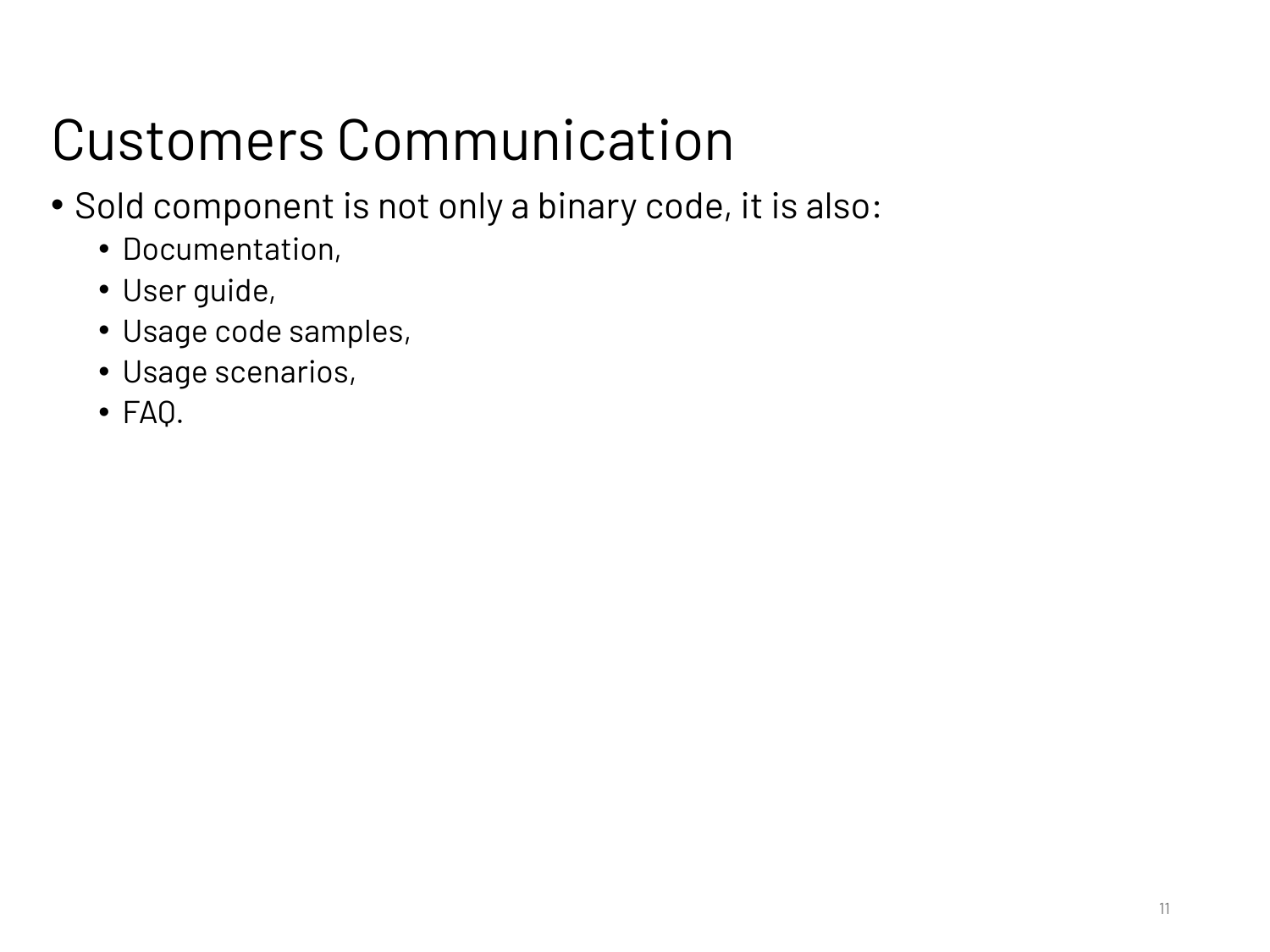

# Customers Communication
Sold component is not only a binary code, it is also:
Documentation,
User guide,
Usage code samples,
Usage scenarios,
FAQ.
11